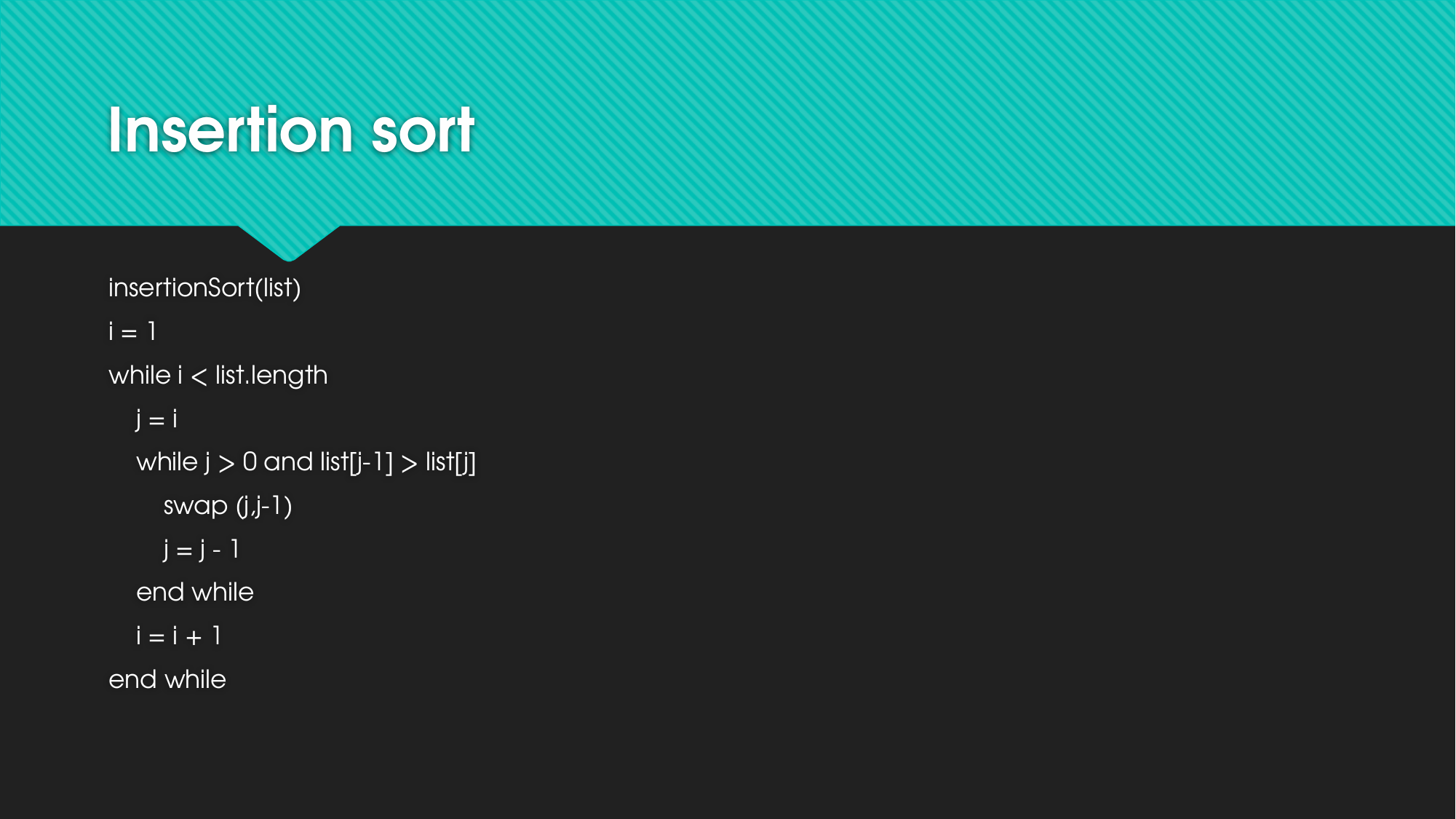

# Insertion sort
insertionSort(list)
i = 1
while i < list.length
    j = i
    while j > 0 and list[j-1] > list[j]
        swap (j,j-1)
        j = j - 1
    end while
    i = i + 1
end while